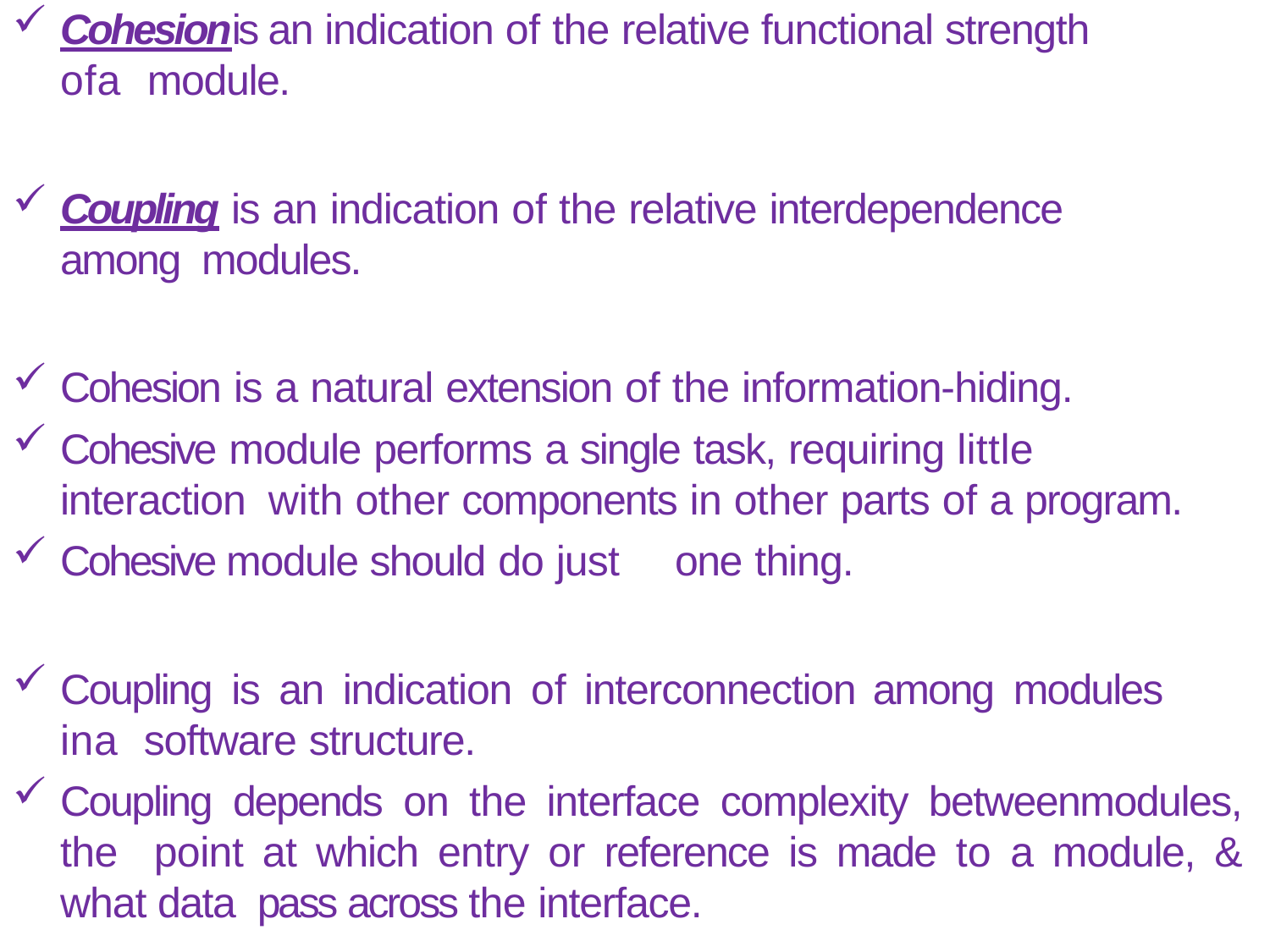

Cohesionis an indication of the relative functional strength ofa  module.

Coupling is an indication of the relative interdependence among  modules.

Cohesion is a natural extension of the information-hiding.
Cohesive module performs a single task, requiring little interaction  with other components in other parts of a program.
Cohesive module should do just	one thing.

Coupling is an indication of interconnection among modules ina  software structure.
Coupling depends on the interface complexity betweenmodules, the  point at which entry or reference is made to a module, & what data  pass across the interface.